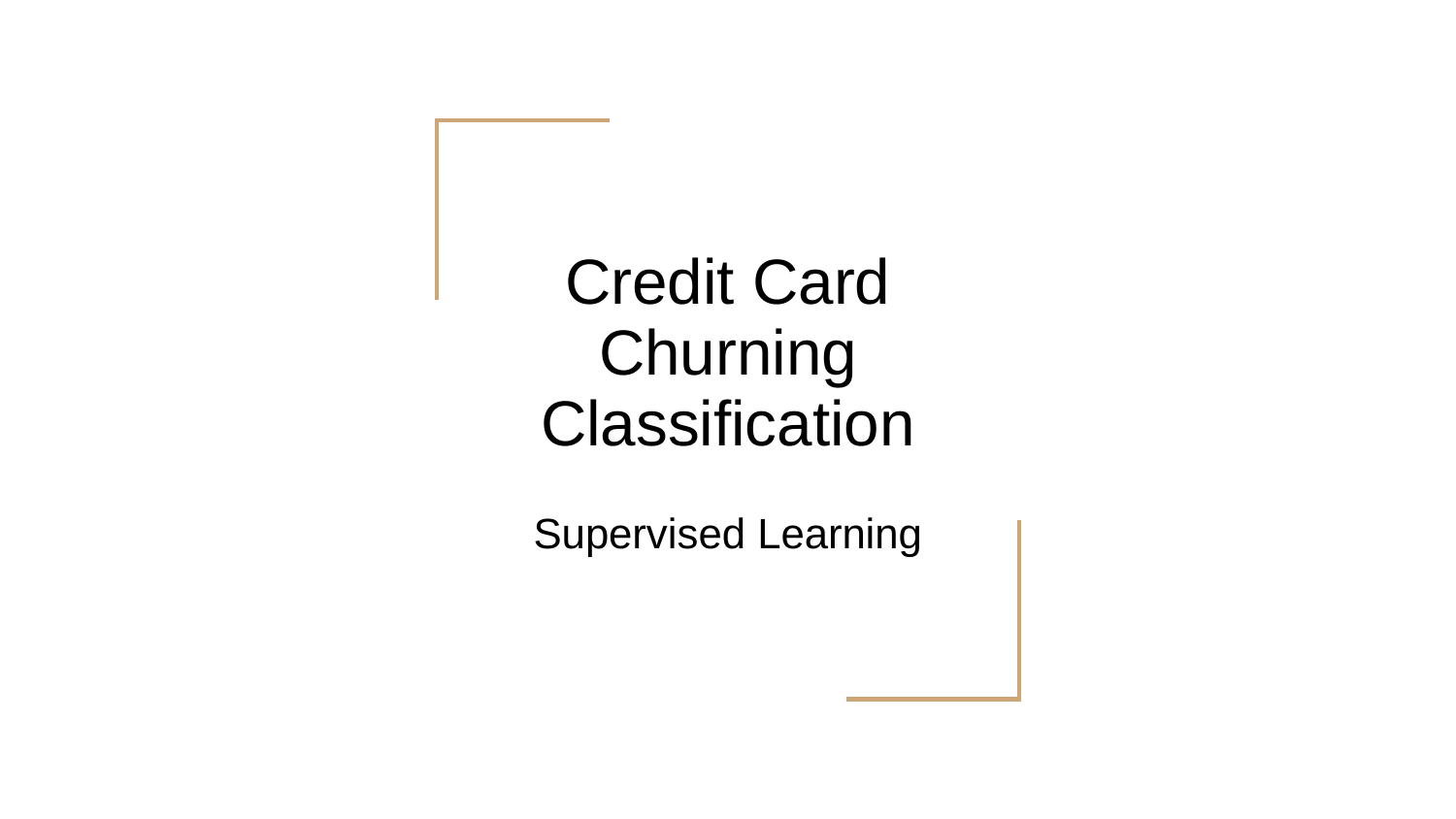

# Credit Card Churning Classification
Supervised Learning